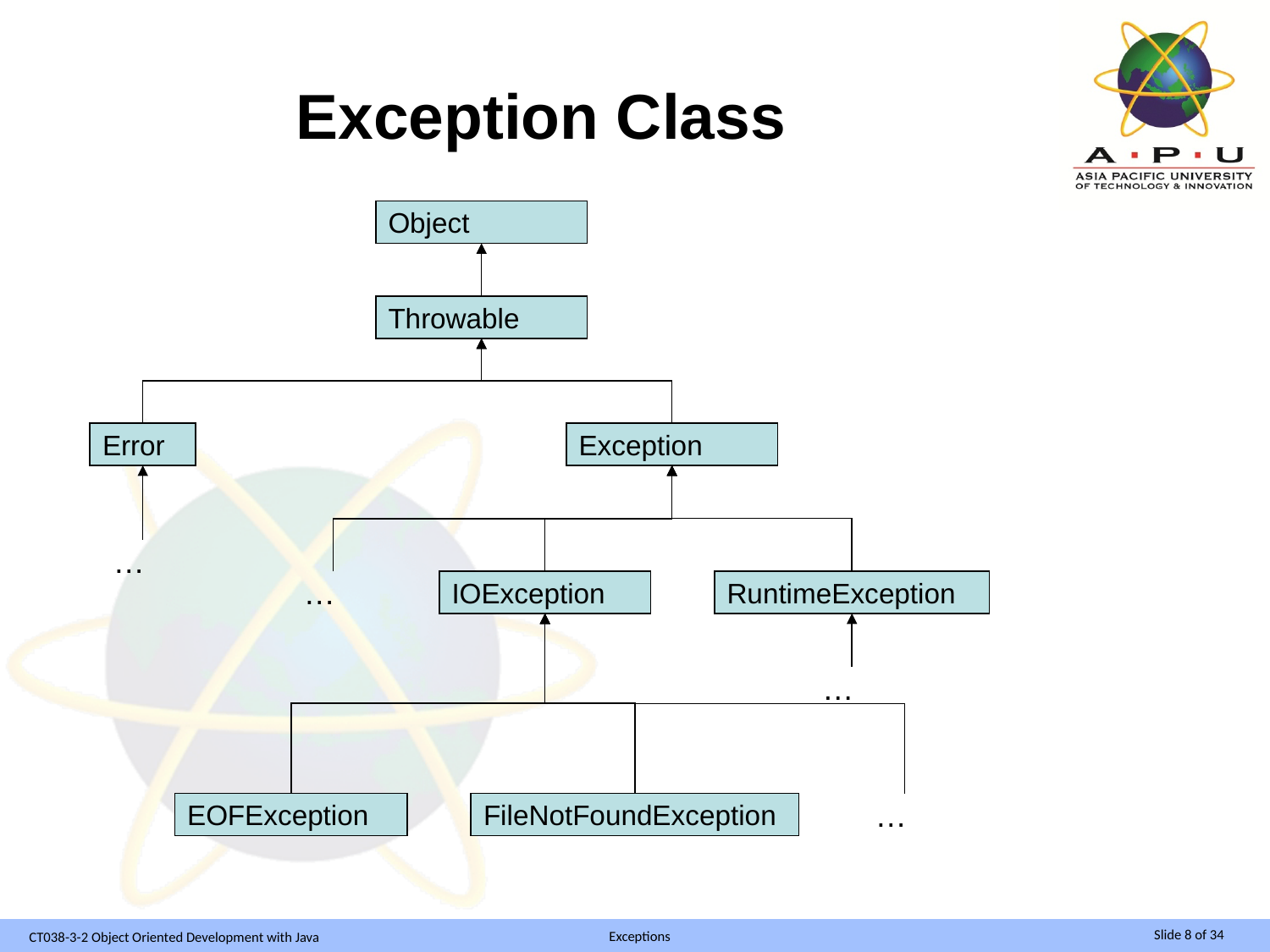

# Exception Class
Object
Throwable
Error
Exception
…
…
IOException
RuntimeException
…
EOFException
FileNotFoundException
…